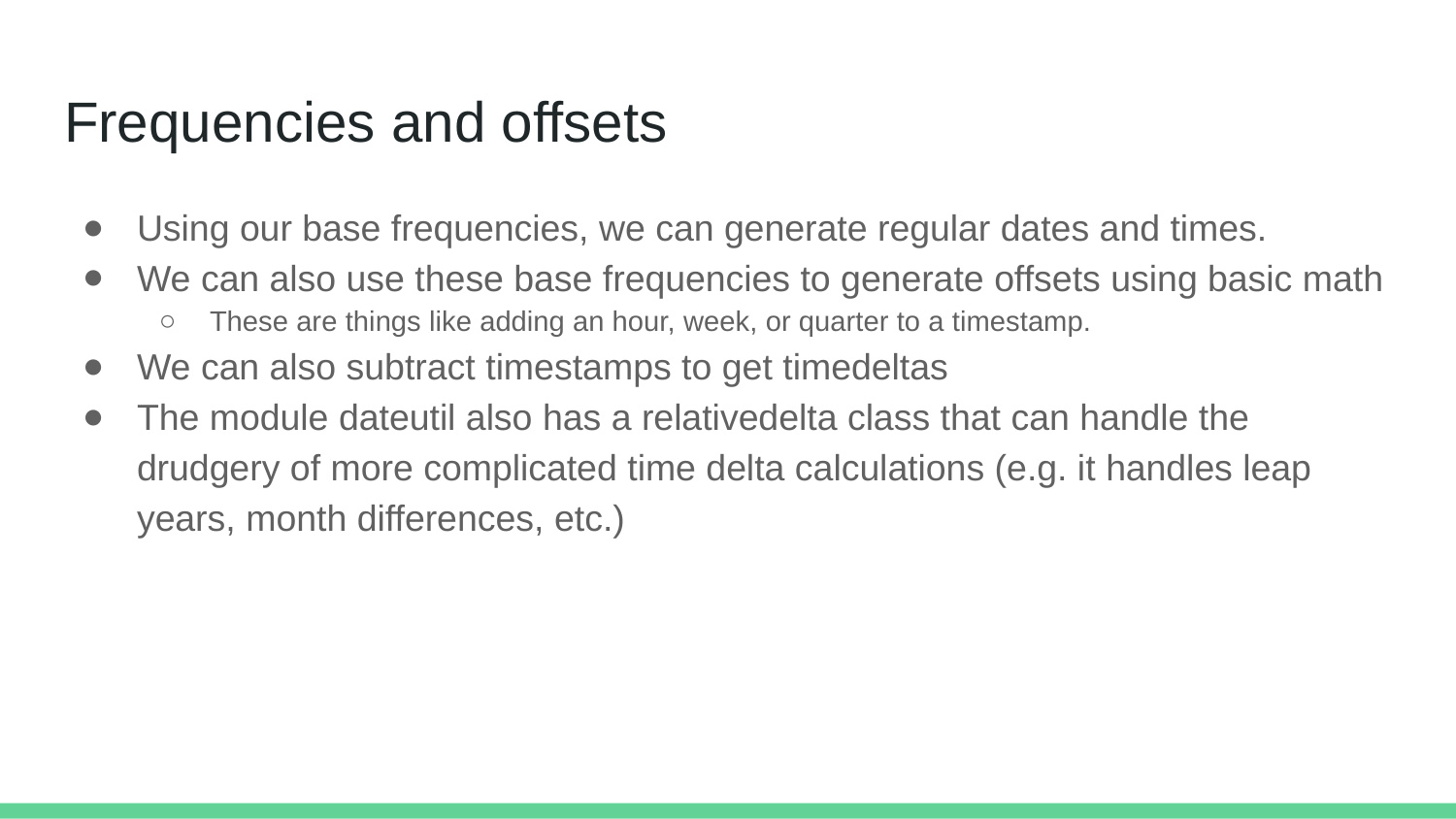

# Frequencies and offsets
Using our base frequencies, we can generate regular dates and times.
We can also use these base frequencies to generate offsets using basic math
These are things like adding an hour, week, or quarter to a timestamp.
We can also subtract timestamps to get timedeltas
The module dateutil also has a relativedelta class that can handle the drudgery of more complicated time delta calculations (e.g. it handles leap years, month differences, etc.)